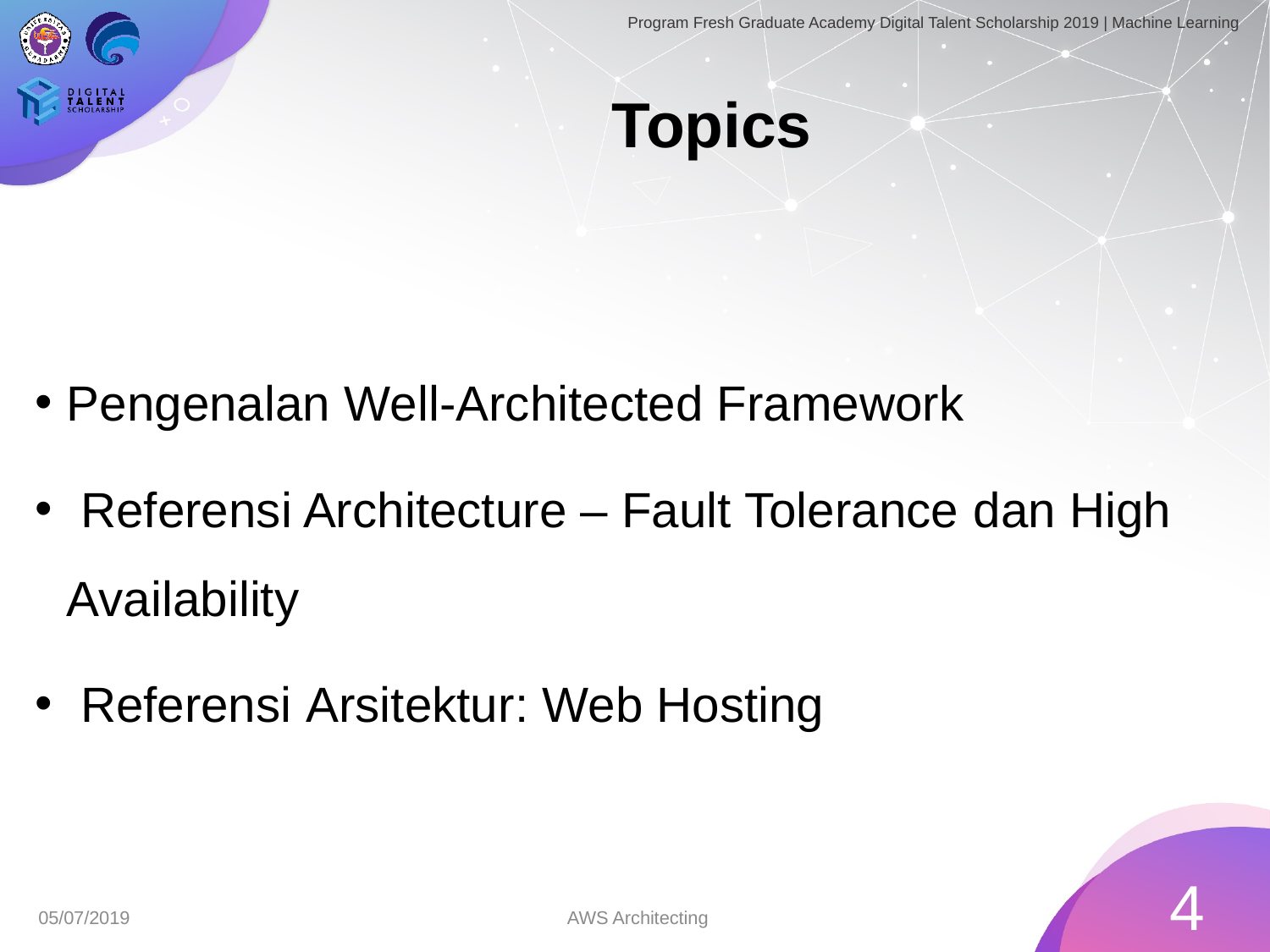

# Topics
Pengenalan Well-Architected Framework
 Referensi Architecture – Fault Tolerance dan High Availability
 Referensi Arsitektur: Web Hosting
4
AWS Architecting
05/07/2019